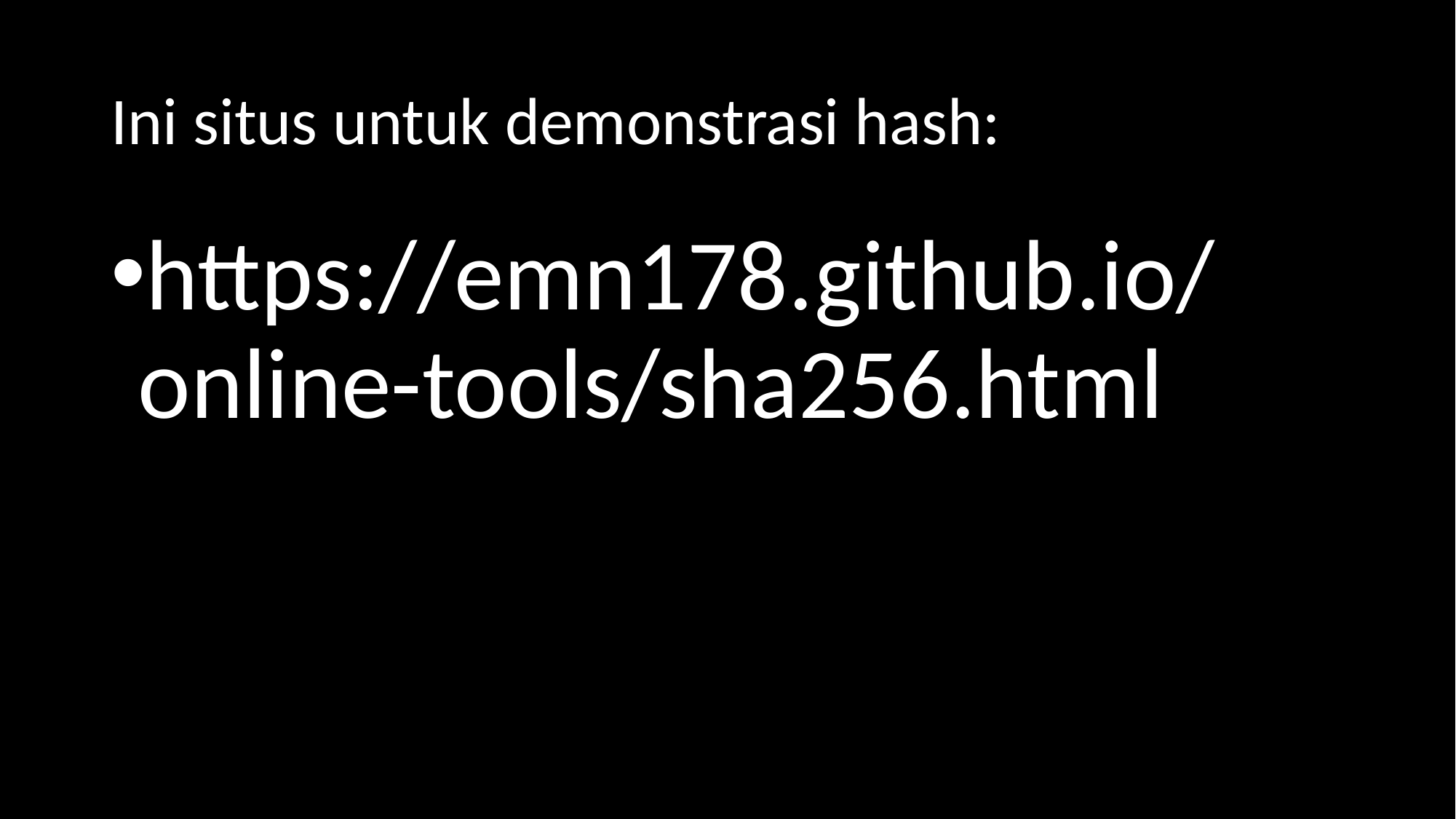

# Ini situs untuk demonstrasi hash:
https://emn178.github.io/online-tools/sha256.html